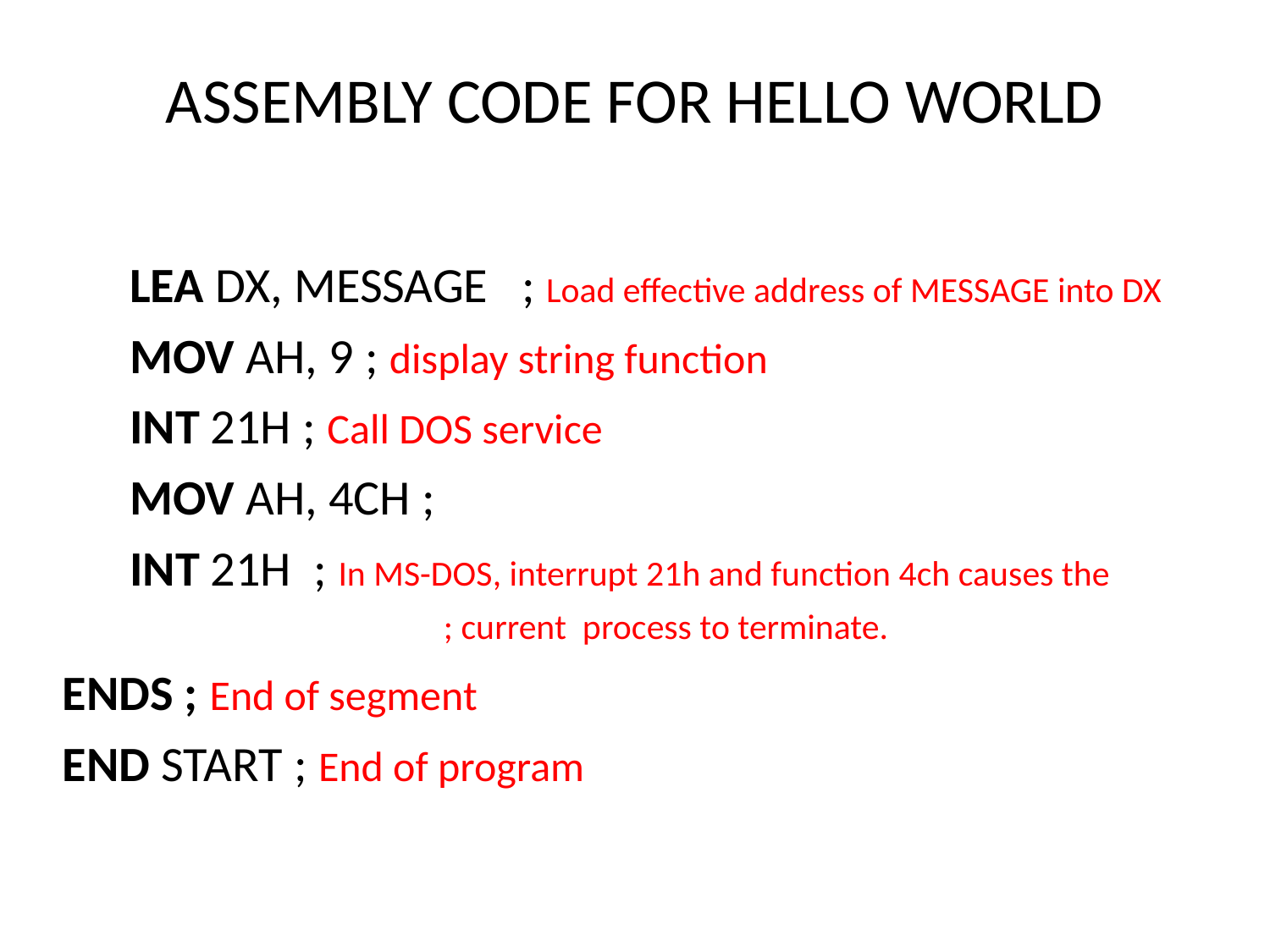

# Assembly code for HELLO WORLD
      LEA DX, MESSAGE   ; Load effective address of MESSAGE into DX
      MOV AH, 9 ; display string function
      INT 21H ; Call DOS service
      MOV AH, 4CH ;
      INT 21H  ; In MS-DOS, interrupt 21h and function 4ch causes the 				; current  process to terminate.
ENDS ; End of segment
END START ; End of program